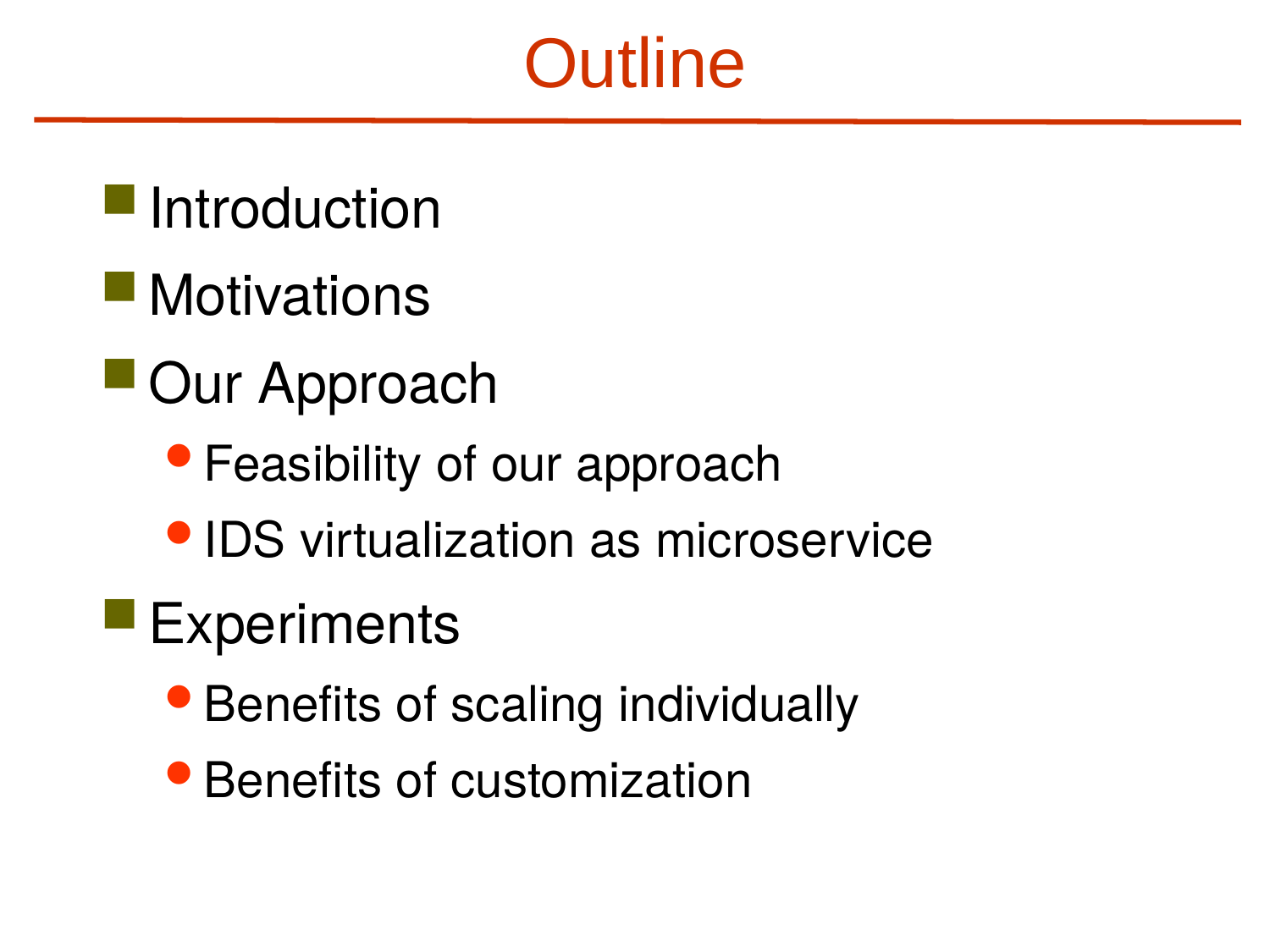

# Outline
Introduction
Motivations
Our Approach
Feasibility of our approach
IDS virtualization as microservice
Experiments
Benefits of scaling individually
Benefits of customization